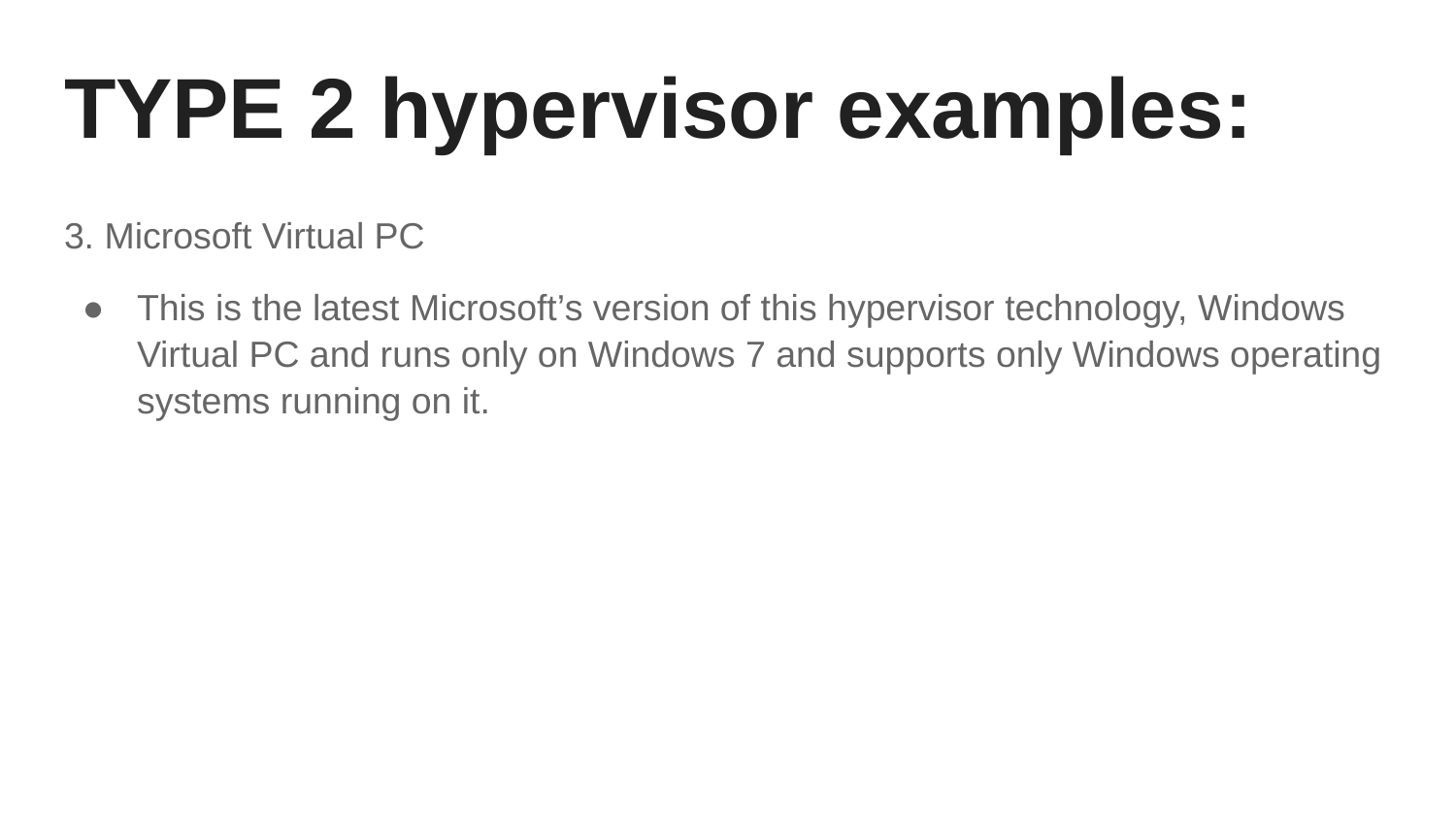

# TYPE 2 hypervisor examples:

3. Microsoft Virtual PC
This is the latest Microsoft’s version of this hypervisor technology, Windows Virtual PC and runs only on Windows 7 and supports only Windows operating systems running on it.